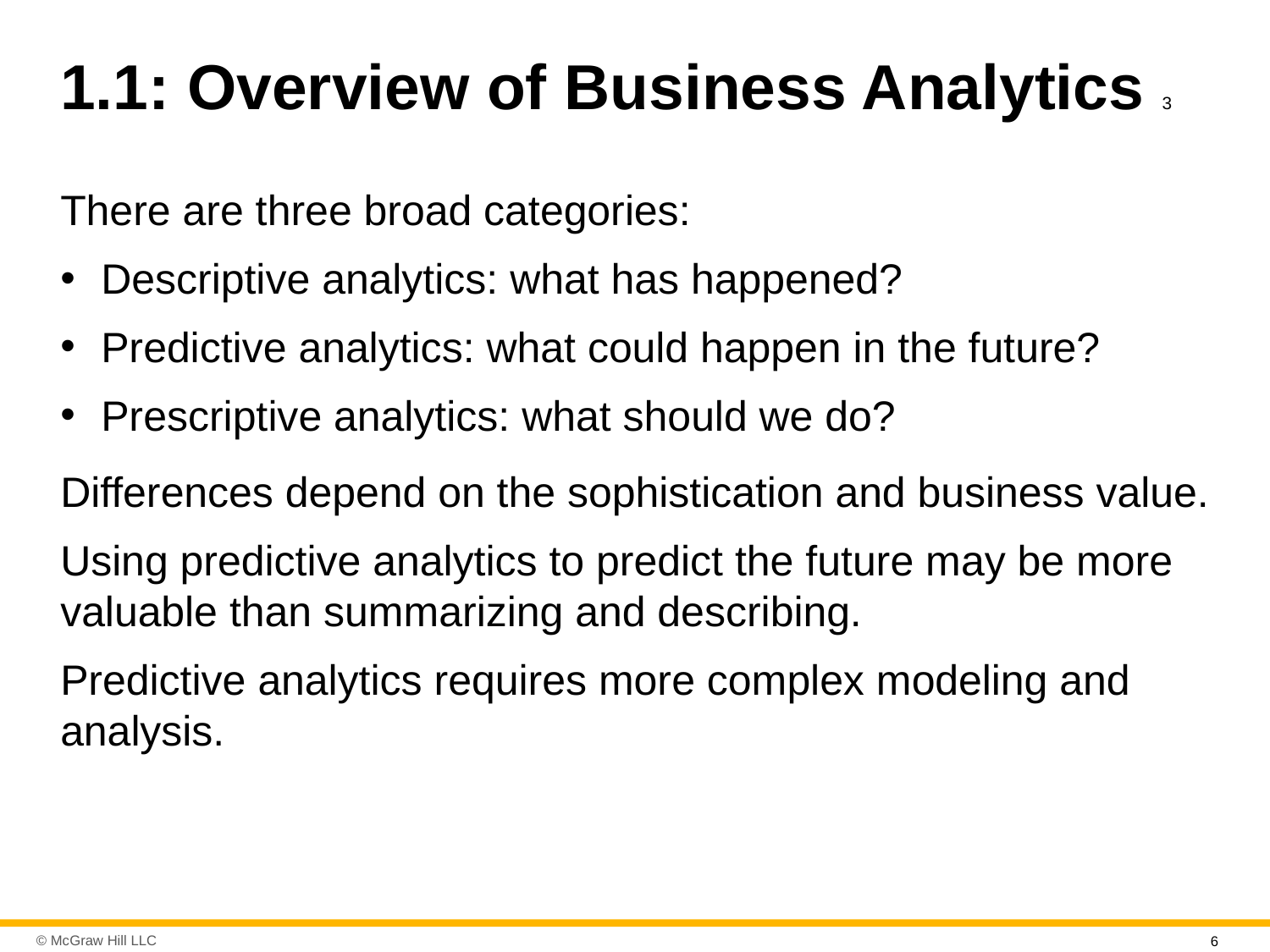

# 1.1: Overview of Business Analytics 3
There are three broad categories:
Descriptive analytics: what has happened?
Predictive analytics: what could happen in the future?
Prescriptive analytics: what should we do?
Differences depend on the sophistication and business value.
Using predictive analytics to predict the future may be more valuable than summarizing and describing.
Predictive analytics requires more complex modeling and analysis.
6